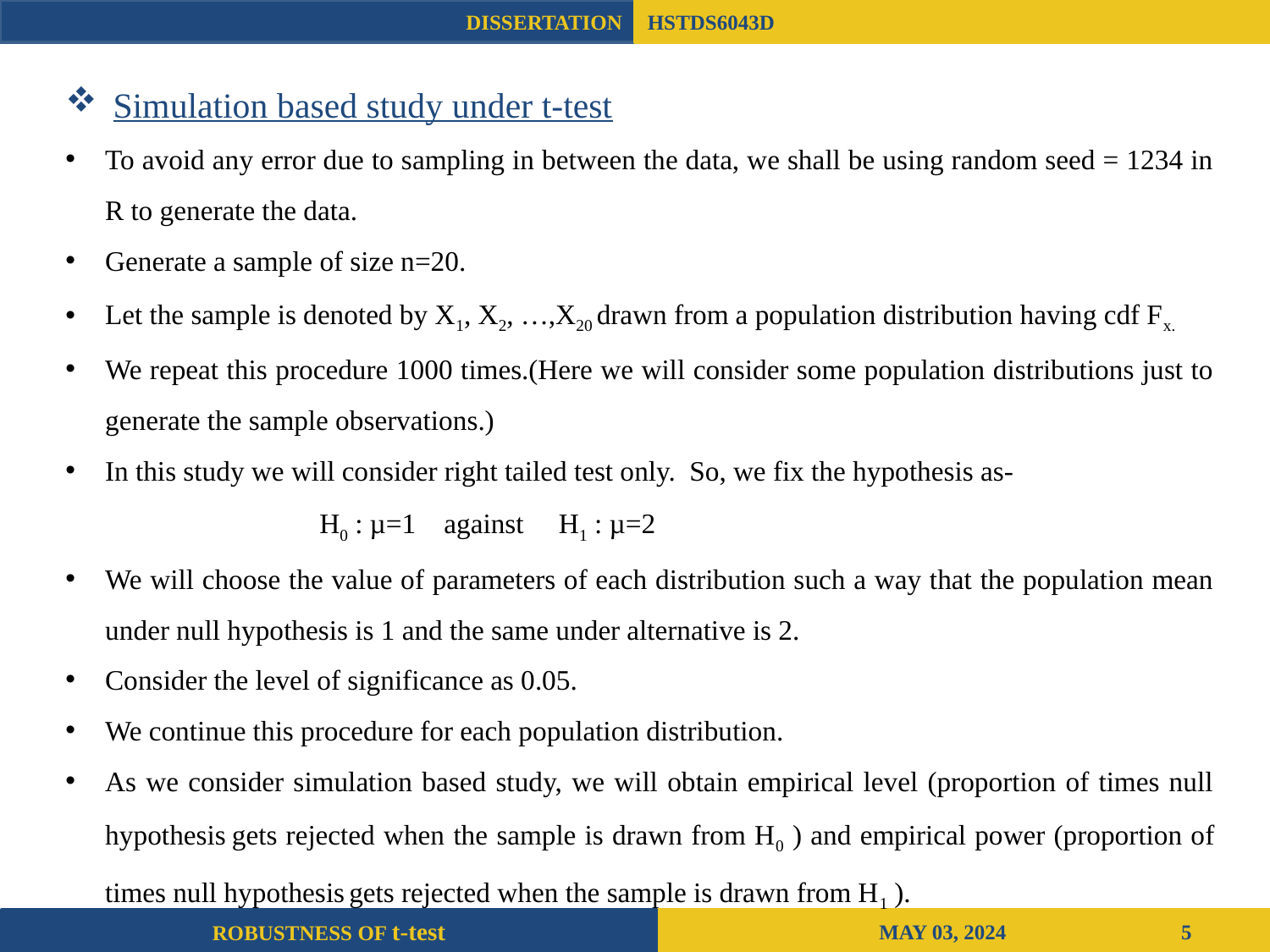

DISSERTATION
HSTDS6043D
Simulation based study under t-test
To avoid any error due to sampling in between the data, we shall be using random seed = 1234 in R to generate the data.
Generate a sample of size n=20.
Let the sample is denoted by X1, X2, …,X20 drawn from a population distribution having cdf Fx.
We repeat this procedure 1000 times.(Here we will consider some population distributions just to generate the sample observations.)
In this study we will consider right tailed test only.  So, we fix the hypothesis as-
		H0 : µ=1    against     H1 : µ=2
We will choose the value of parameters of each distribution such a way that the population mean under null hypothesis is 1 and the same under alternative is 2.
Consider the level of significance as 0.05.
We continue this procedure for each population distribution.
As we consider simulation based study, we will obtain empirical level (proportion of times null hypothesis gets rejected when the sample is drawn from H0 ) and empirical power (proportion of times null hypothesis gets rejected when the sample is drawn from H1 ).

ROBUSTNESS OF t-test
                               MAY 03, 2024                                 5